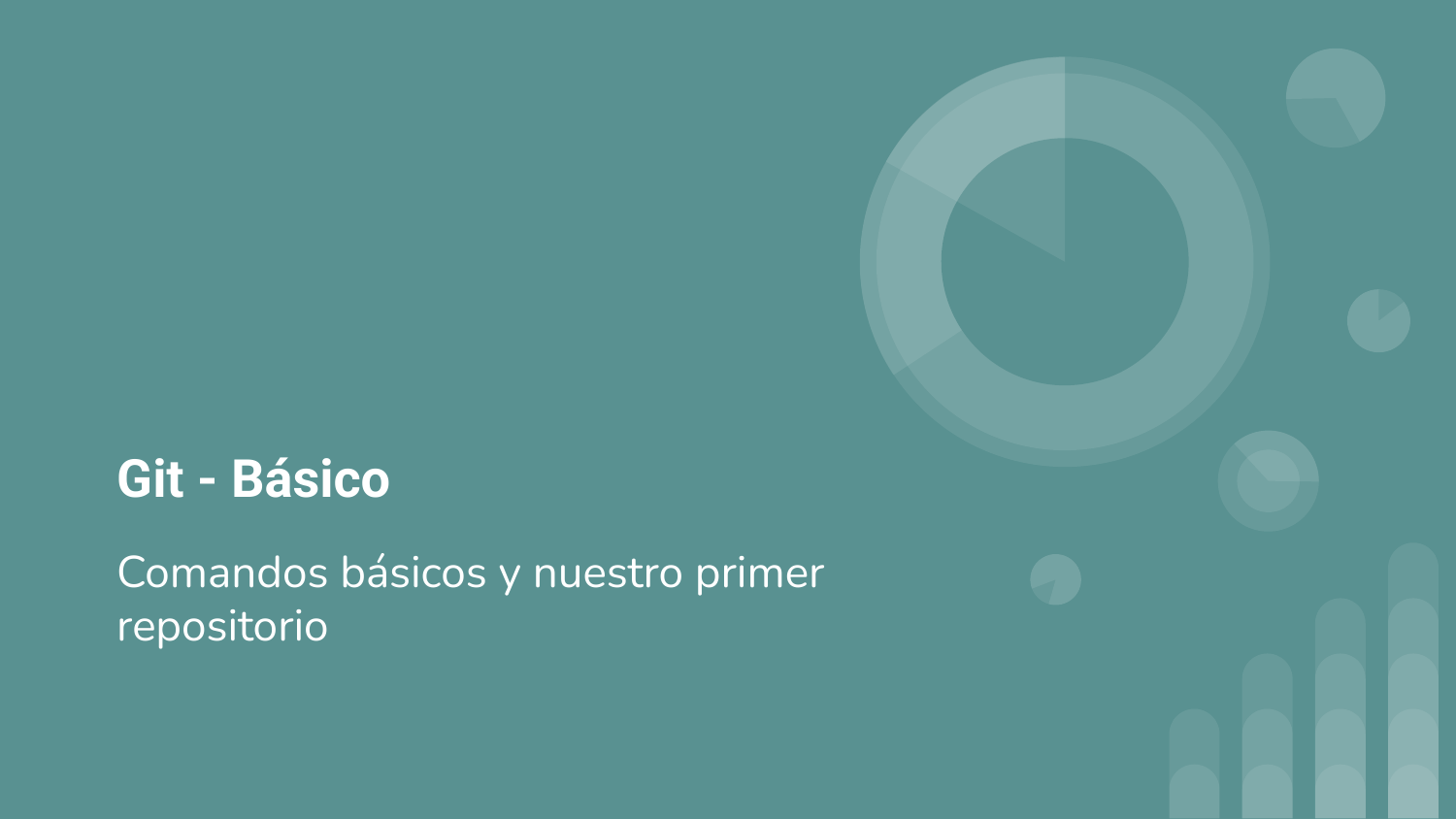

# Git - Básico
Comandos básicos y nuestro primer repositorio